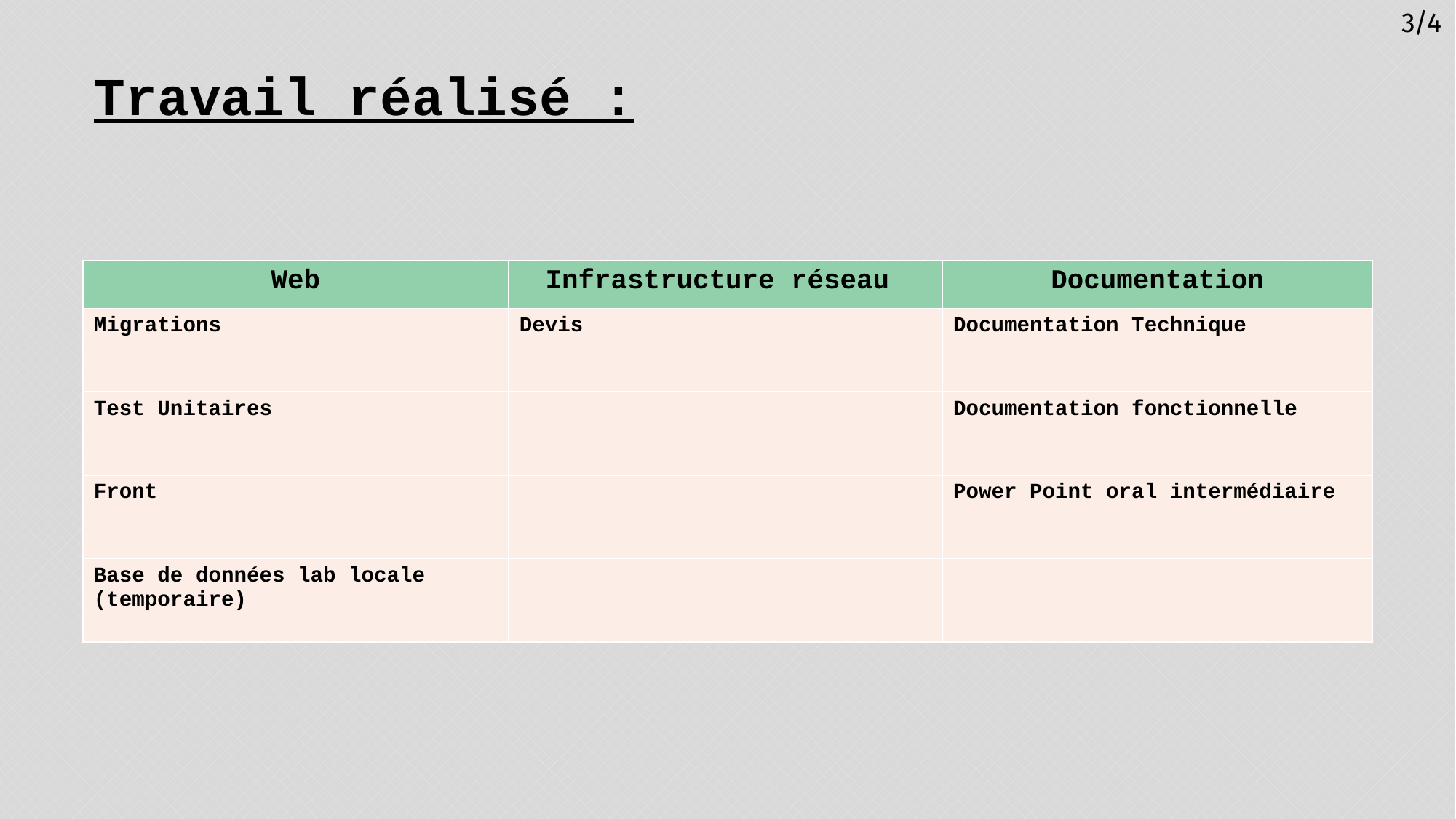

3/4
Travail réalisé :
| Web | Infrastructure réseau | Documentation |
| --- | --- | --- |
| Migrations | Devis | Documentation Technique |
| Test Unitaires |  | Documentation fonctionnelle |
| Front |  | Power Point oral intermédiaire |
| Base de données lab locale (temporaire) |  |  |